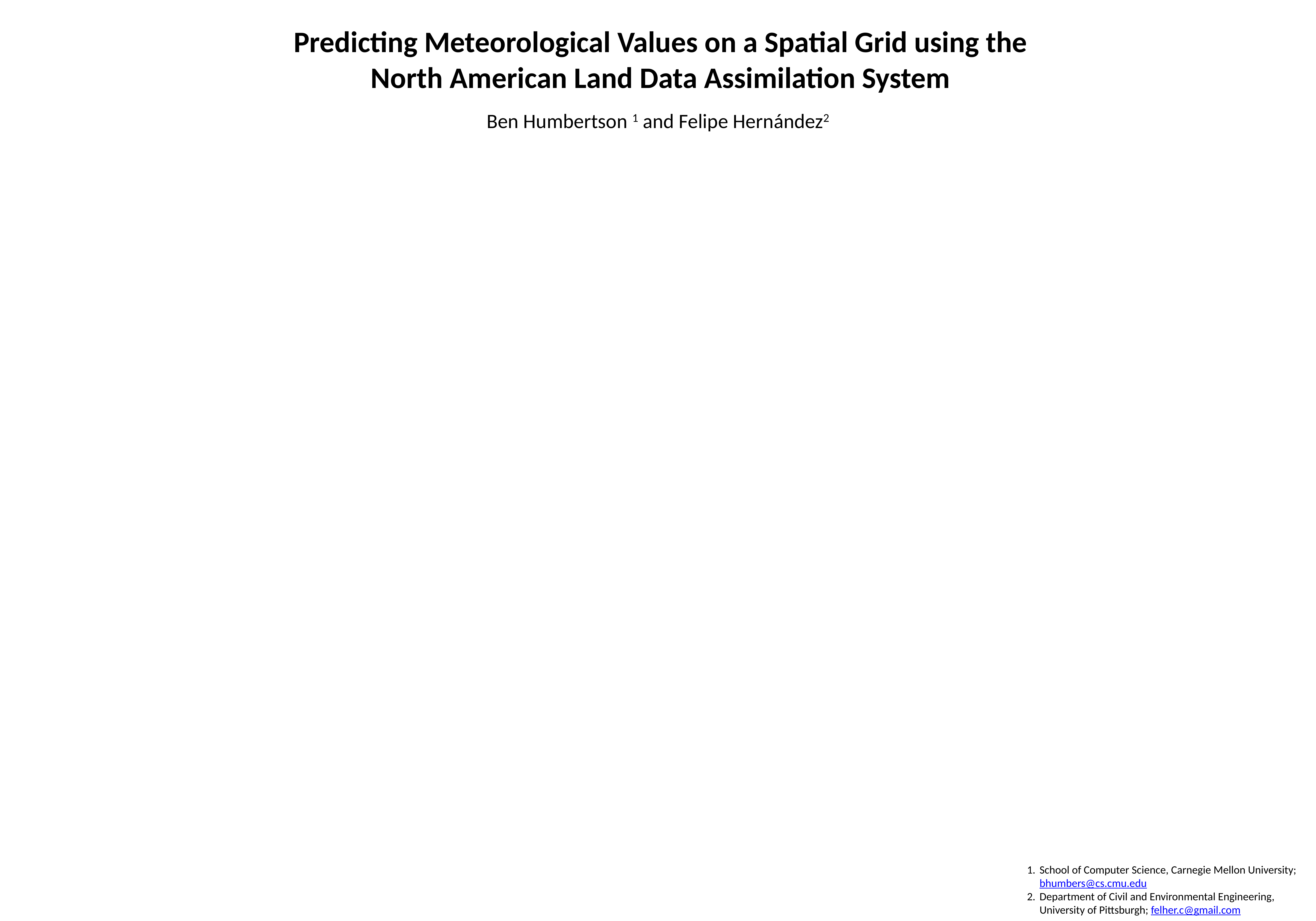

Predicting Meteorological Values on a Spatial Grid using the North American Land Data Assimilation System
Ben Humbertson 1 and Felipe Hernández2
School of Computer Science, Carnegie Mellon University; bhumbers@cs.cmu.edu
Department of Civil and Environmental Engineering, University of Pittsburgh; felher.c@gmail.com